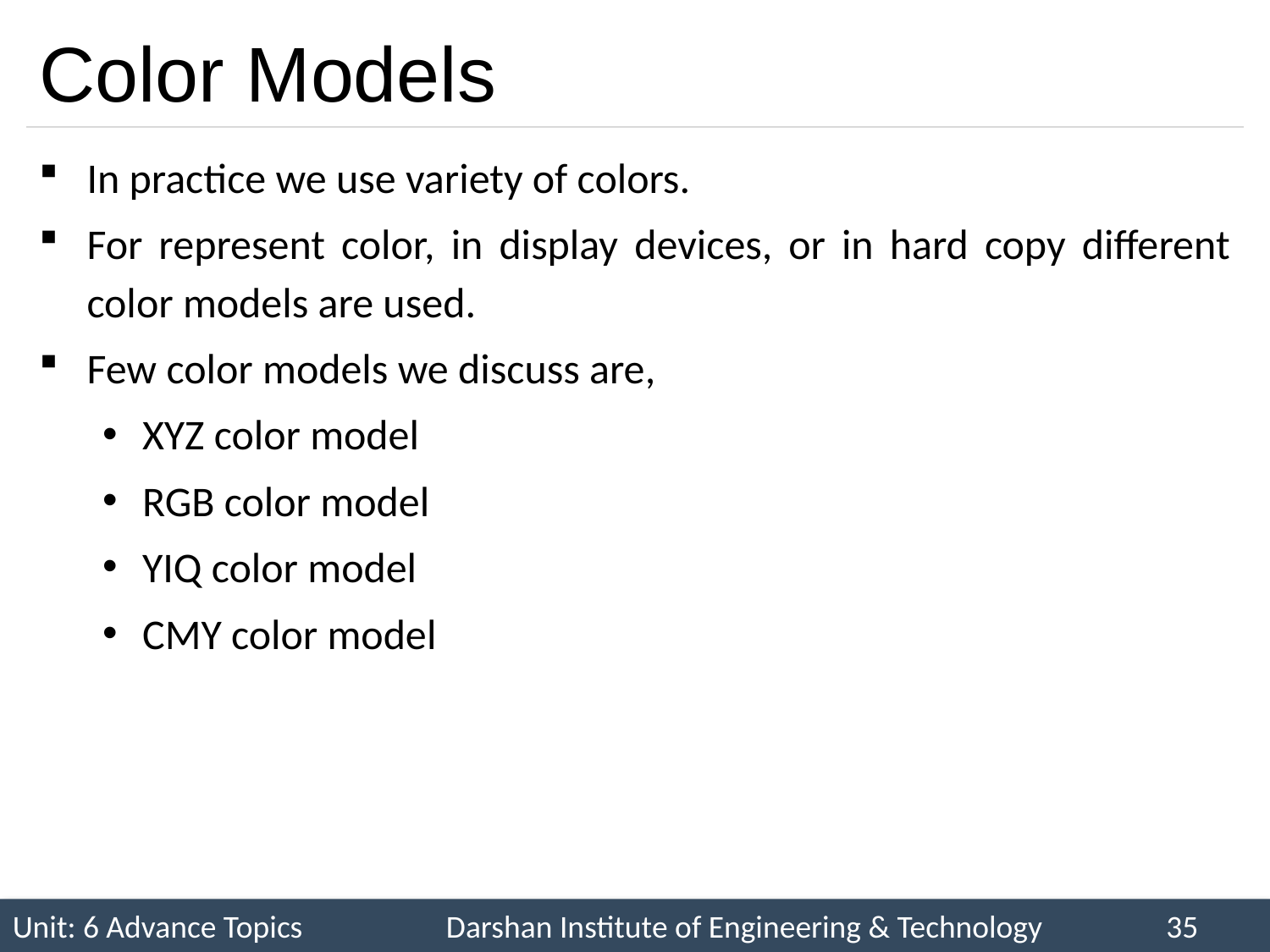

# Color Models
In practice we use variety of colors.
For represent color, in display devices, or in hard copy different color models are used.
Few color models we discuss are,
XYZ color model
RGB color model
YIQ color model
CMY color model